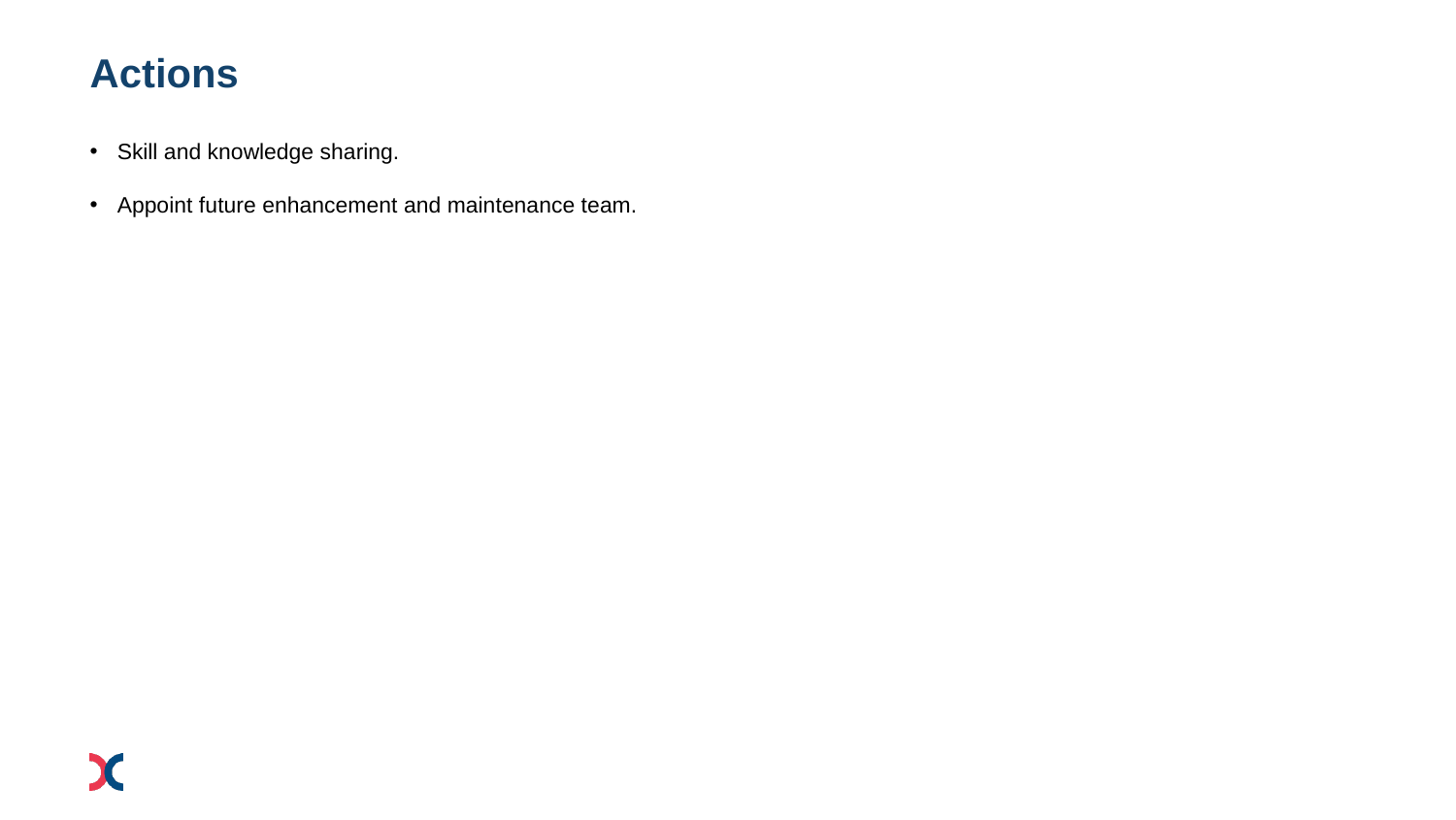

# Actions
Skill and knowledge sharing.

Appoint future enhancement and maintenance team.